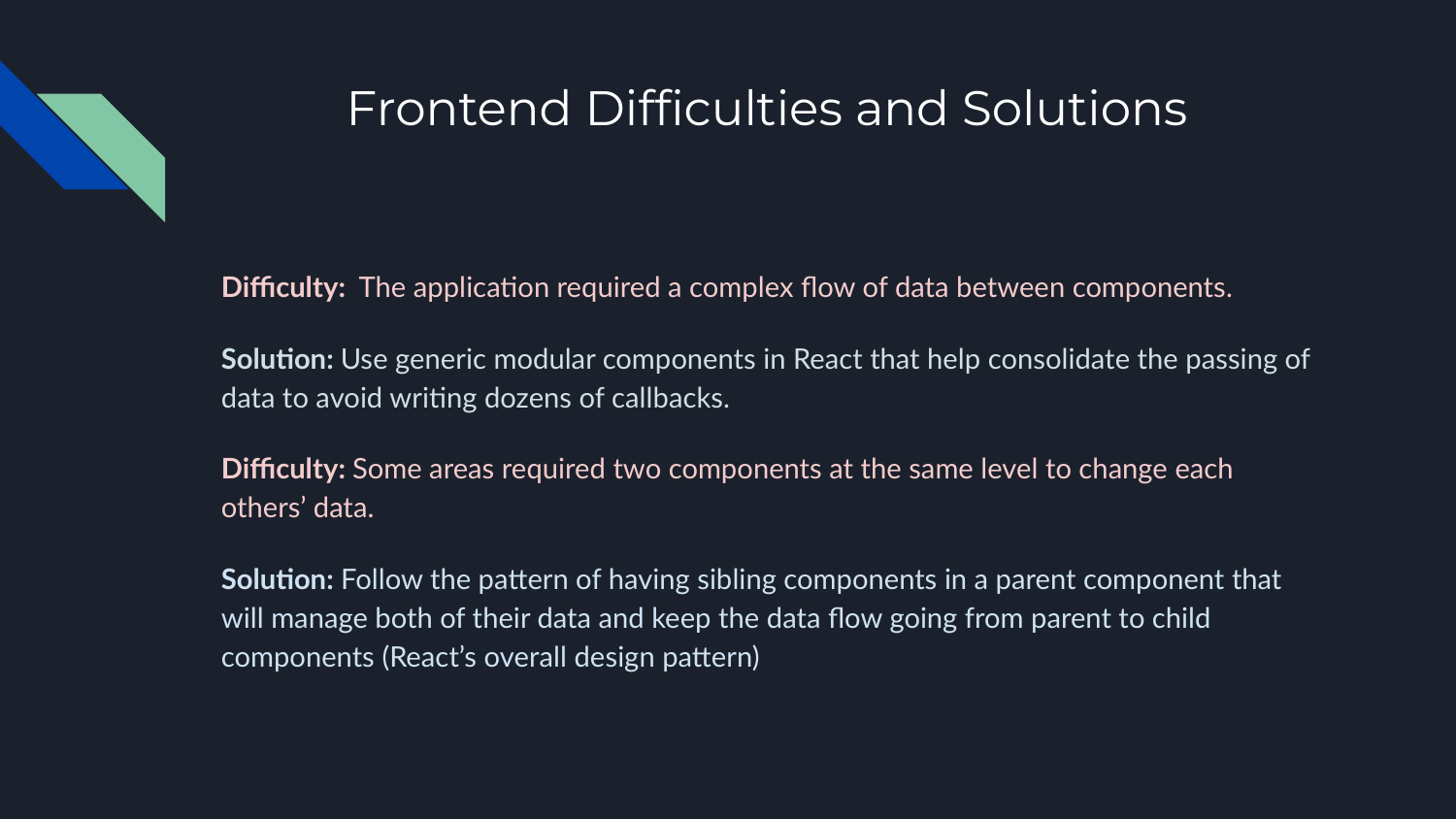

# Frontend Difficulties and Solutions
Difficulty:  The application required a complex flow of data between components.
Solution: Use generic modular components in React that help consolidate the passing of data to avoid writing dozens of callbacks.
Difficulty: Some areas required two components at the same level to change each others’ data.
Solution: Follow the pattern of having sibling components in a parent component that will manage both of their data and keep the data flow going from parent to child components (React’s overall design pattern)